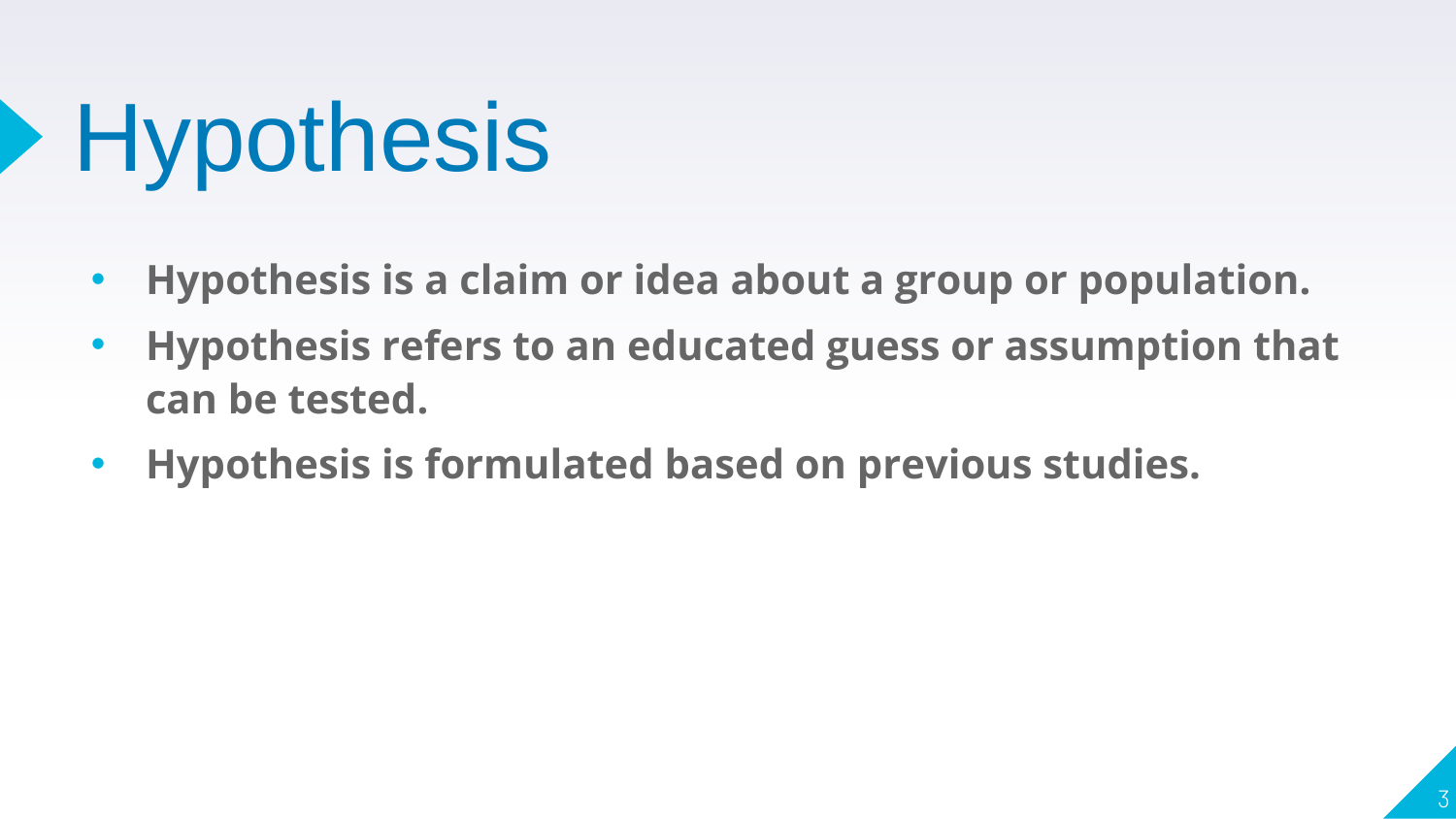

# Hypothesis
Hypothesis is a claim or idea about a group or population.
Hypothesis refers to an educated guess or assumption that can be tested.
Hypothesis is formulated based on previous studies.

3